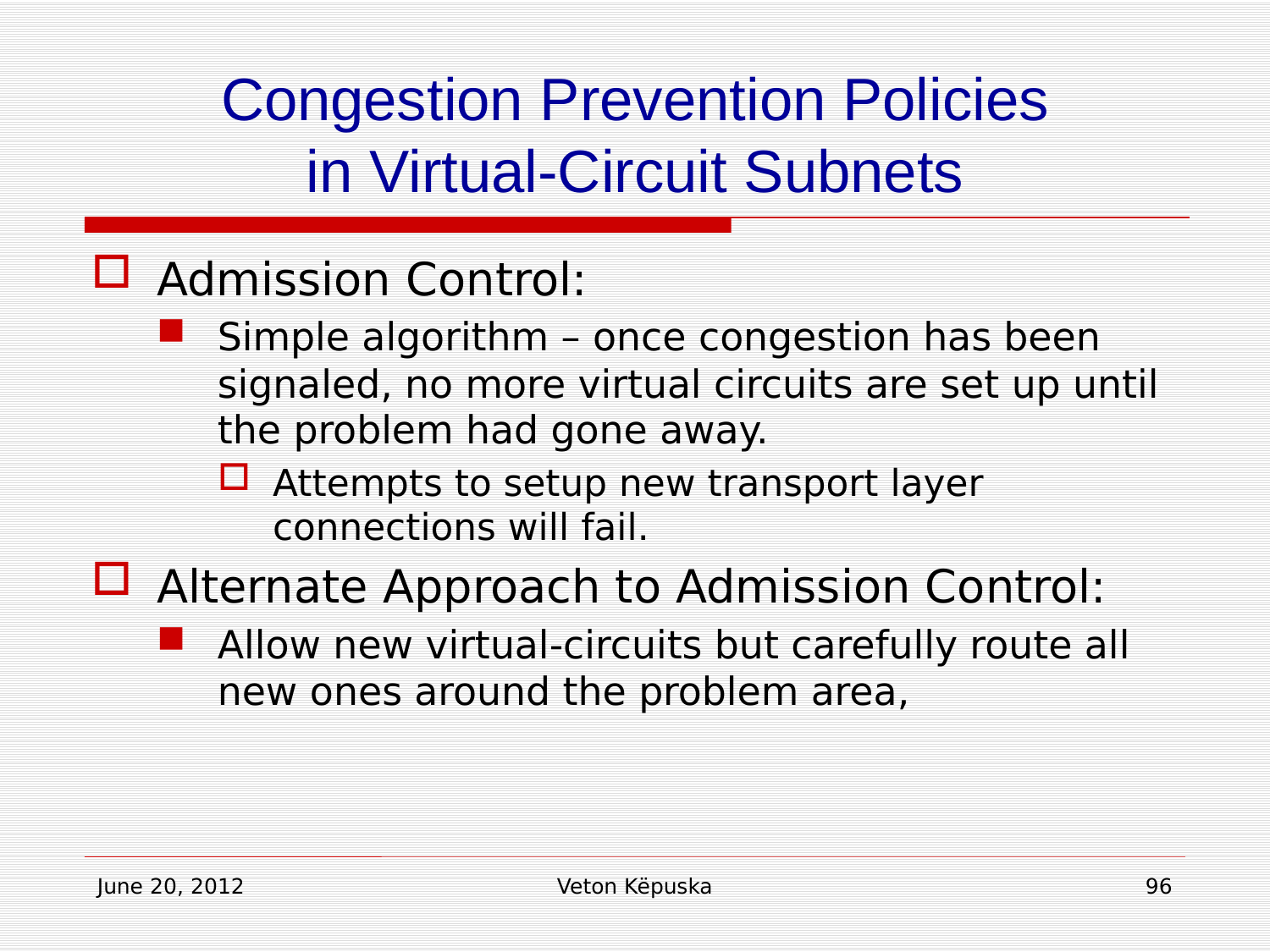

# Congestion Prevention Policies in Virtual-Circuit Subnets
Admission Control:
Simple algorithm – once congestion has been signaled, no more virtual circuits are set up until the problem had gone away.
Attempts to setup new transport layer connections will fail.
Alternate Approach to Admission Control:
Allow new virtual-circuits but carefully route all new ones around the problem area,
June 20, 2012
Veton Këpuska
96